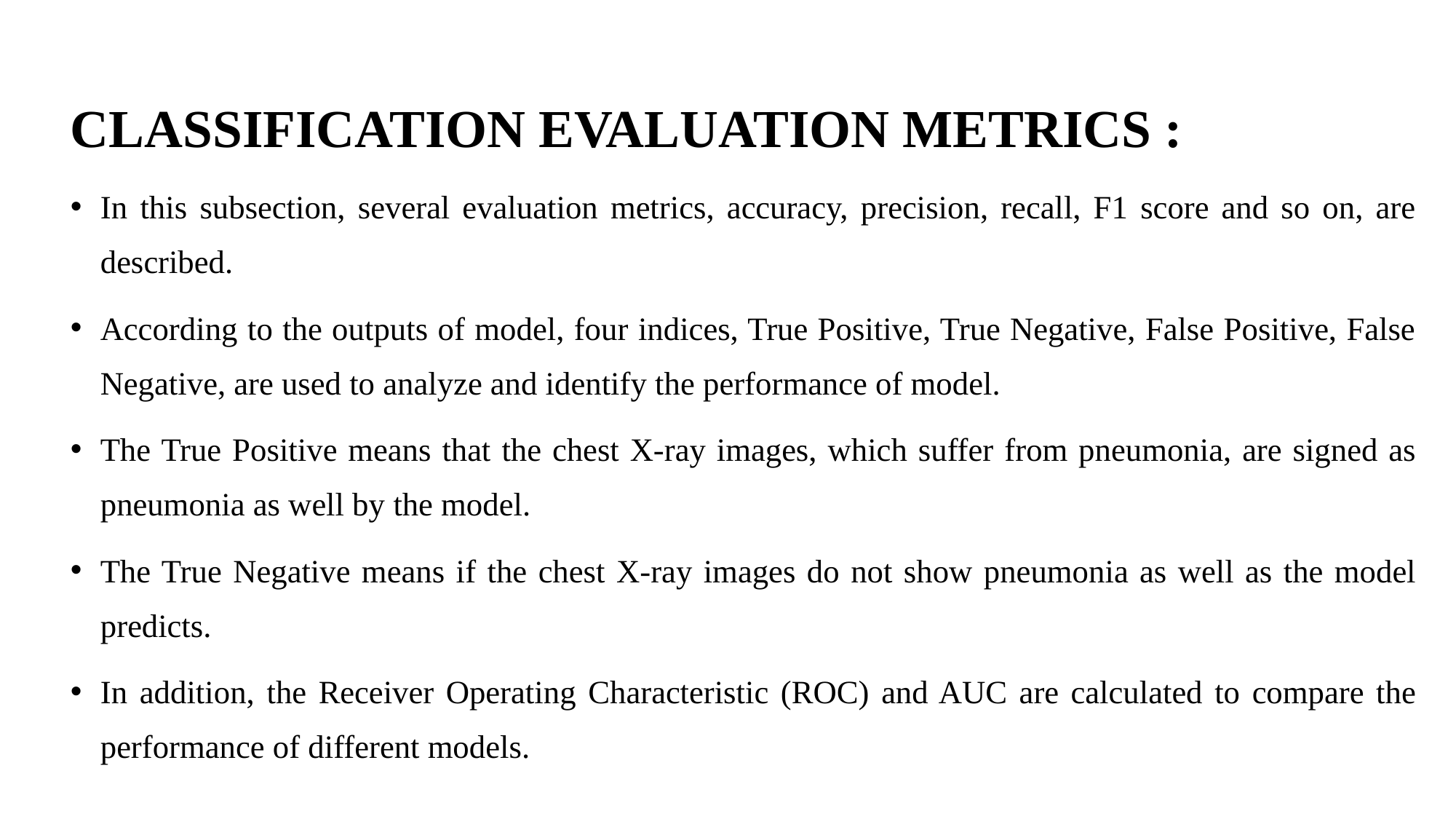

CLASSIFICATION EVALUATION METRICS :
In this subsection, several evaluation metrics, accuracy, precision, recall, F1 score and so on, are described.
According to the outputs of model, four indices, True Positive, True Negative, False Positive, False Negative, are used to analyze and identify the performance of model.
The True Positive means that the chest X-ray images, which suffer from pneumonia, are signed as pneumonia as well by the model.
The True Negative means if the chest X-ray images do not show pneumonia as well as the model predicts.
In addition, the Receiver Operating Characteristic (ROC) and AUC are calculated to compare the performance of different models.